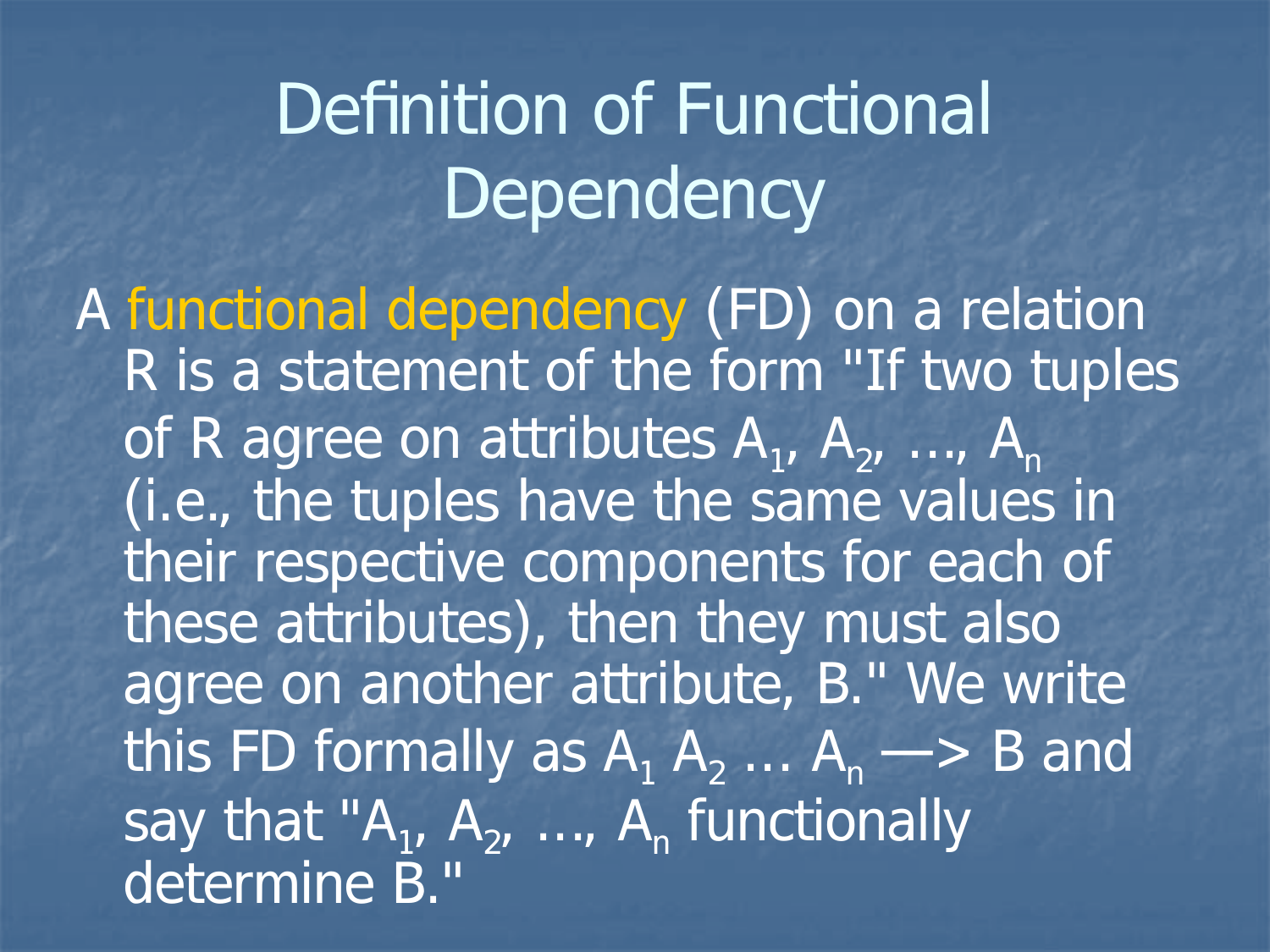

# Definition of Functional Dependency
A functional dependency (FD) on a relation R is a statement of the form "If two tuples of R agree on attributes A1, A2, ..., An
(i.e., the tuples have the same values in their respective components for each of these attributes), then they must also agree on another attribute, B." We write this FD formally as A1 A2 ... An —> B and say that "A1, A2, ..., An functionally determine B."